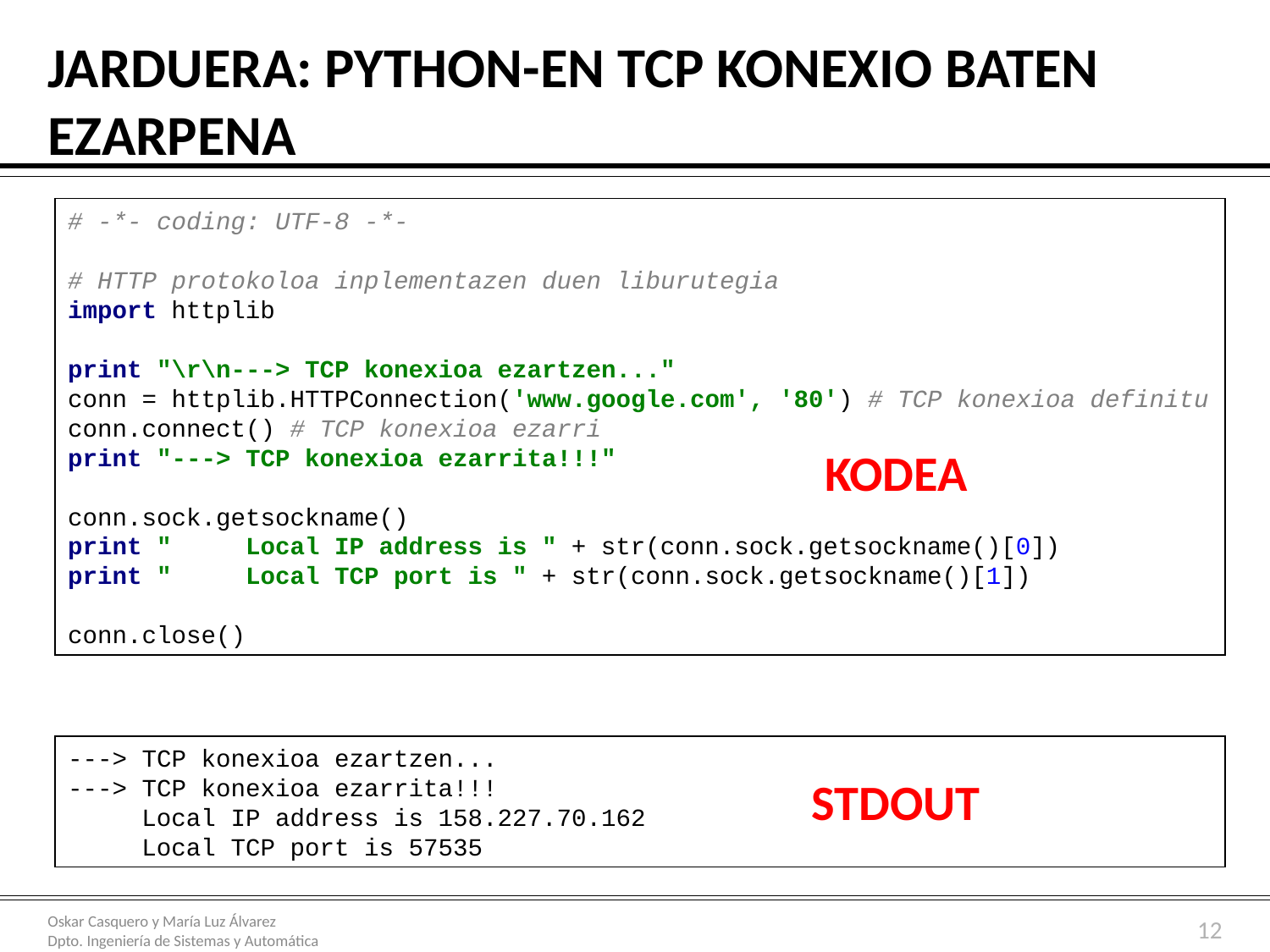

# Jarduera: Python-en TCP konexio baten ezarpena
# -*- coding: UTF-8 -*- # HTTP protokoloa inplementazen duen liburutegia
import httplib
print "\r\n---> TCP konexioa ezartzen..."
conn = httplib.HTTPConnection('www.google.com', '80') # TCP konexioa definitu
conn.connect() # TCP konexioa ezarri
print "---> TCP konexioa ezarrita!!!"
conn.sock.getsockname()
print "     Local IP address is " + str(conn.sock.getsockname()[0])
print "     Local TCP port is " + str(conn.sock.getsockname()[1])

conn.close()
KODEA
---> TCP konexioa ezartzen...
---> TCP konexioa ezarrita!!!
     Local IP address is 158.227.70.162
     Local TCP port is 57535
STDOUT
12